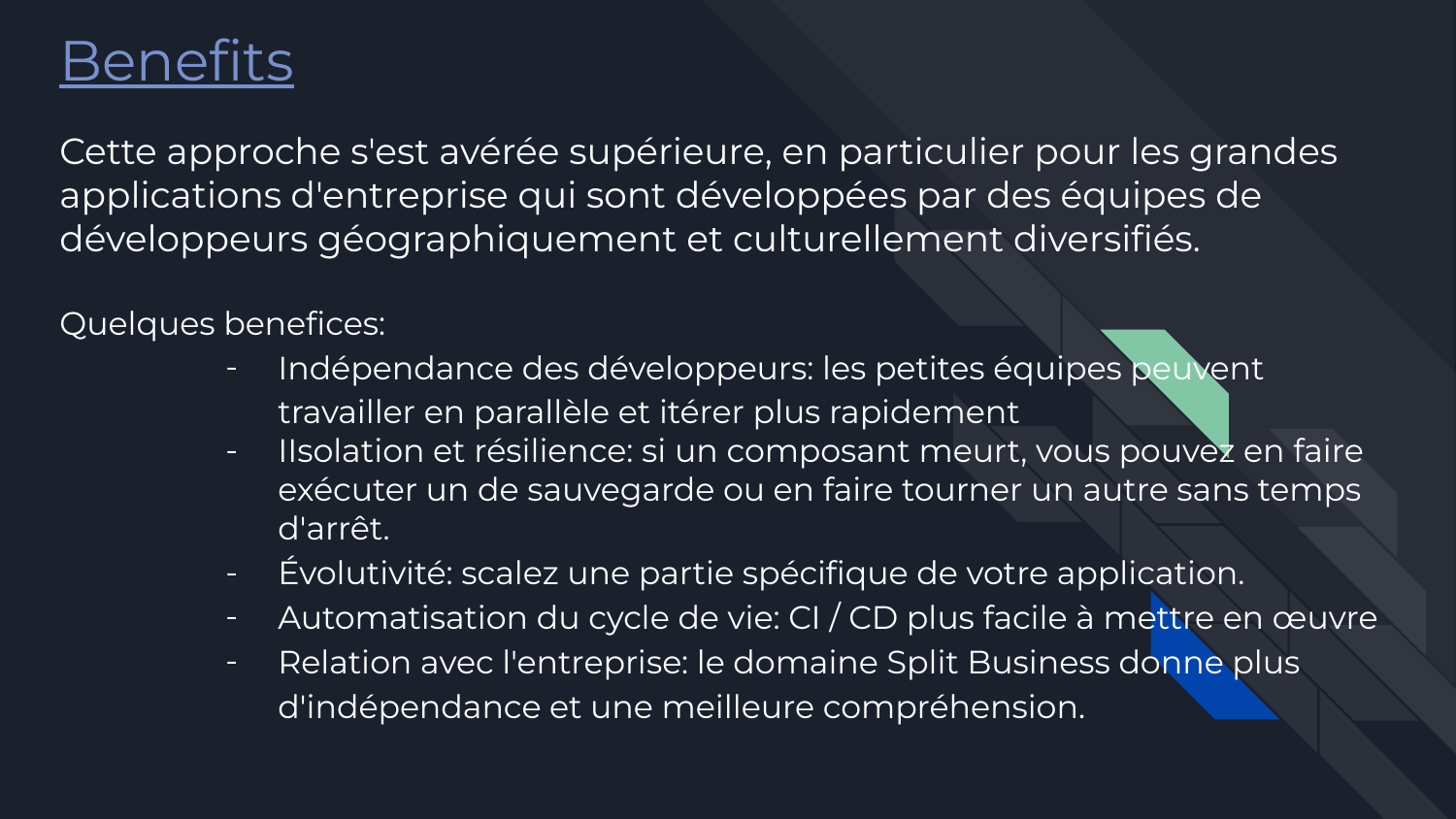

Benefits
# Cette approche s'est avérée supérieure, en particulier pour les grandes applications d'entreprise qui sont développées par des équipes de développeurs géographiquement et culturellement diversifiés.

Quelques benefices:
Indépendance des développeurs: les petites équipes peuvent travailler en parallèle et itérer plus rapidement
IIsolation et résilience: si un composant meurt, vous pouvez en faire exécuter un de sauvegarde ou en faire tourner un autre sans temps d'arrêt.
Évolutivité: scalez une partie spécifique de votre application.
Automatisation du cycle de vie: CI / CD plus facile à mettre en œuvre
Relation avec l'entreprise: le domaine Split Business donne plus d'indépendance et une meilleure compréhension.